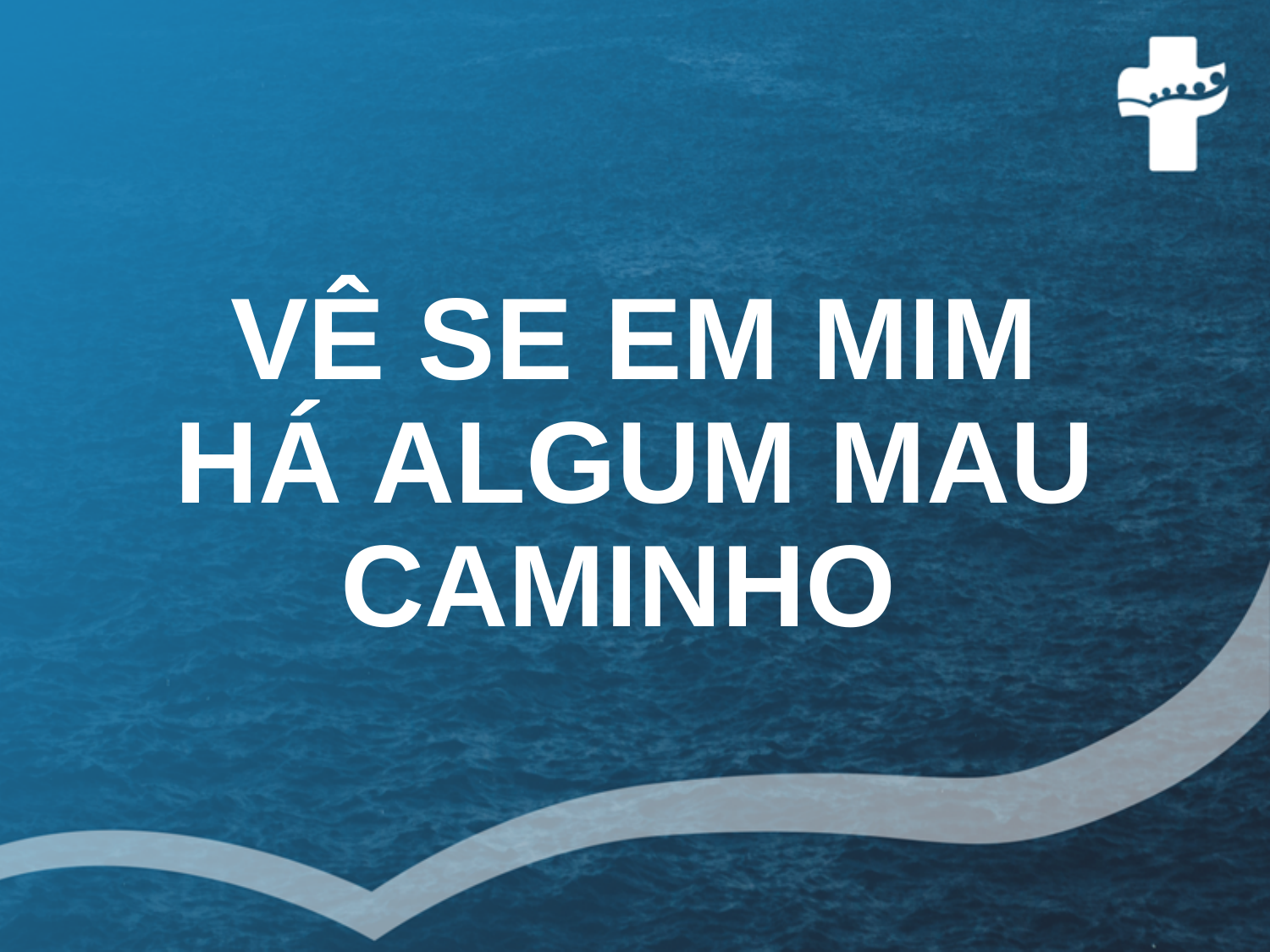

# VÊ SE EM MIM HÁ ALGUM MAU CAMINHO